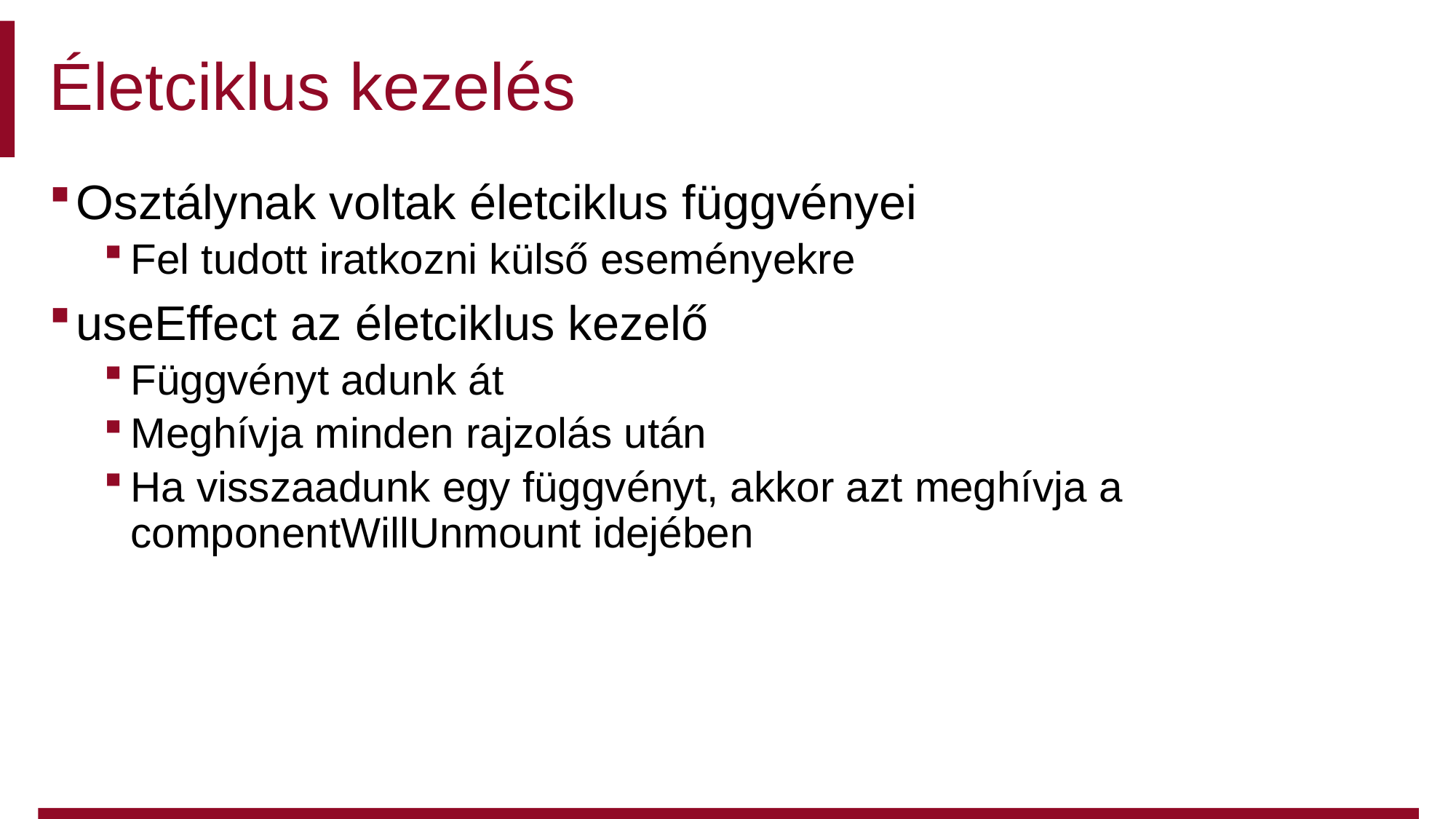

# Életciklus kezelés
Osztálynak voltak életciklus függvényei
Fel tudott iratkozni külső eseményekre
useEffect az életciklus kezelő
Függvényt adunk át
Meghívja minden rajzolás után
Ha visszaadunk egy függvényt, akkor azt meghívja a componentWillUnmount idejében